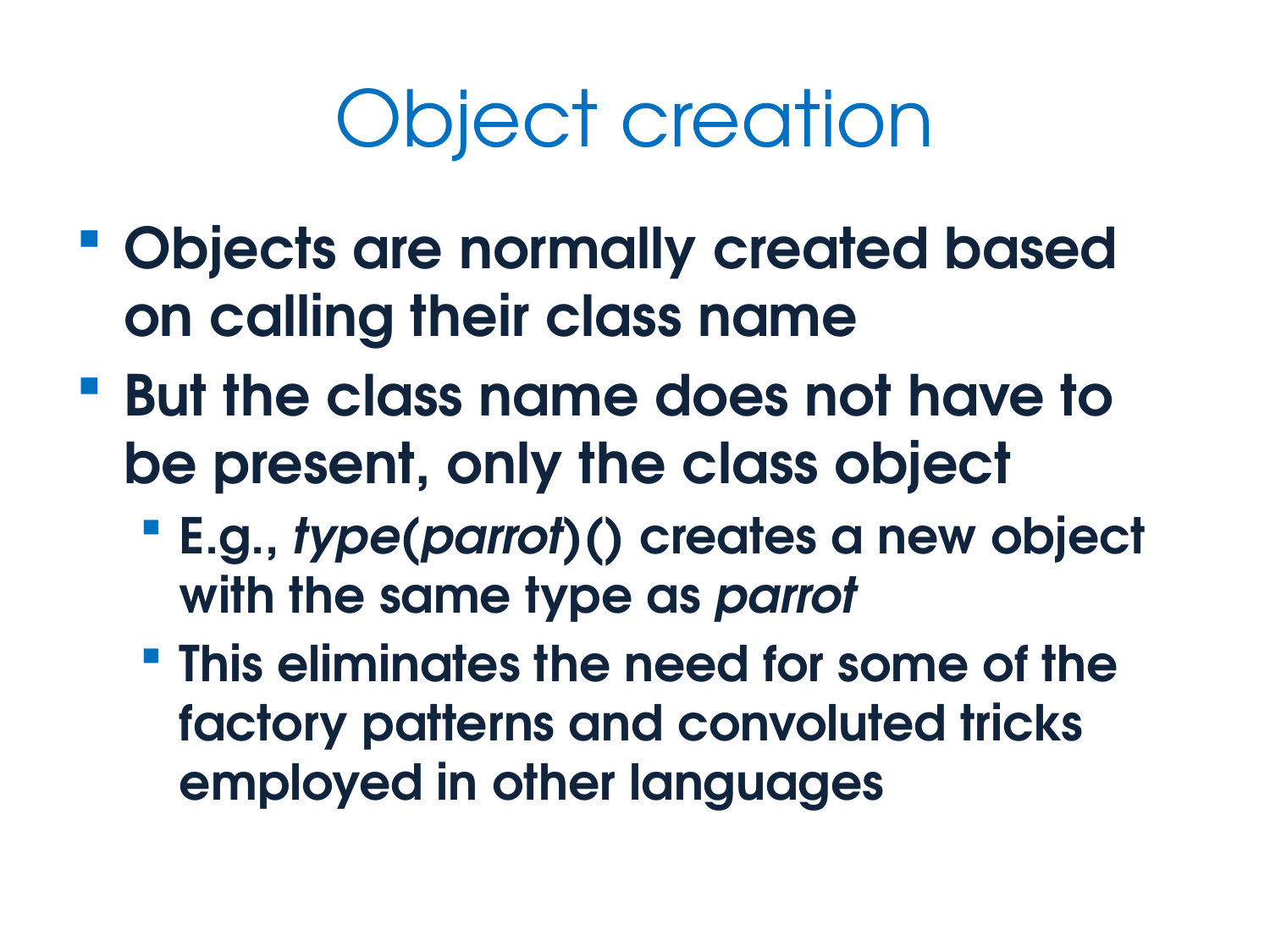

# Object creation
Objects are normally created based on calling their class name
But the class name does not have to be present, only the class object
E.g., type(parrot)() creates a new object with the same type as parrot
This eliminates the need for some of the factory patterns and convoluted tricks employed in other languages